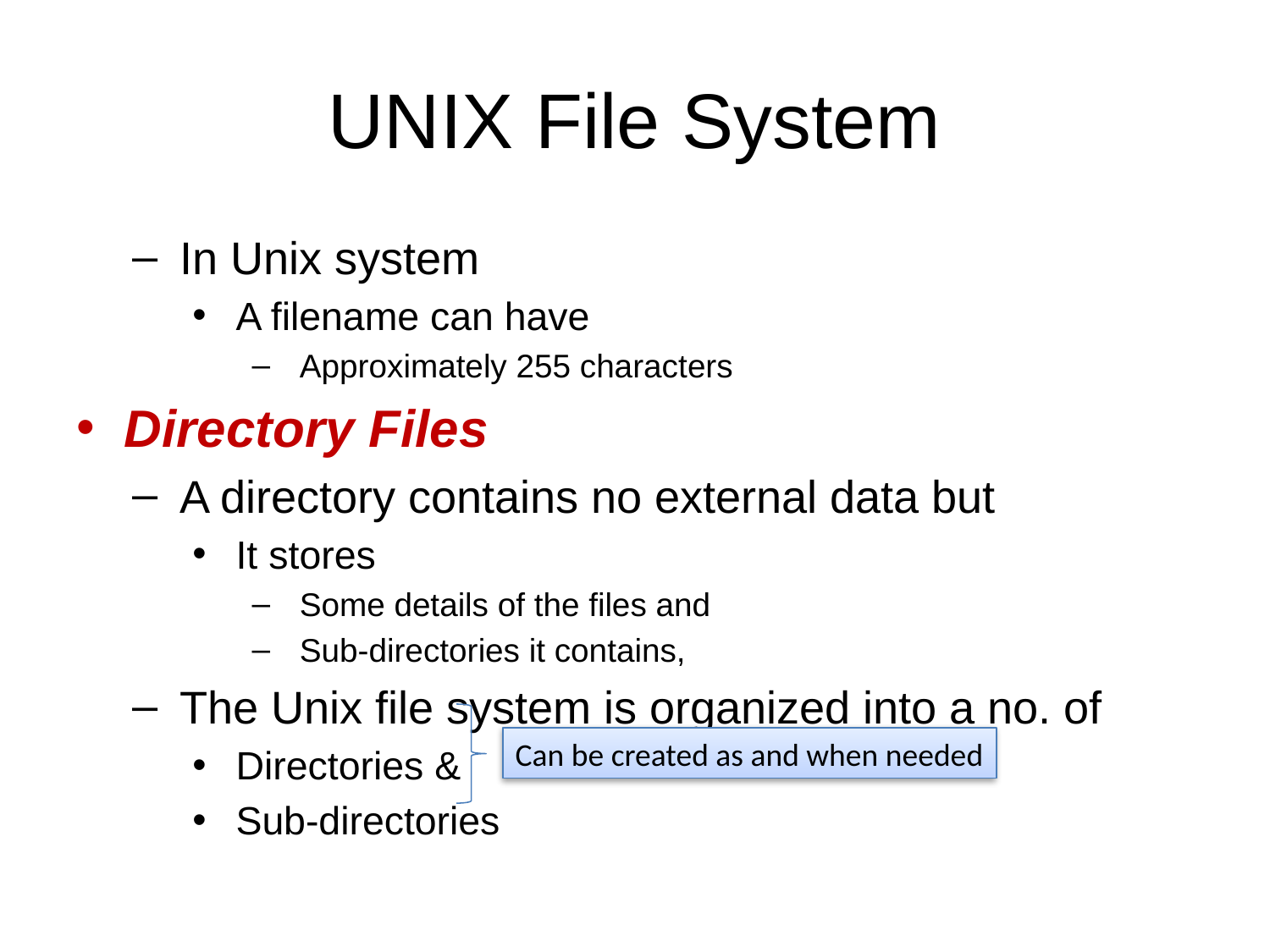

# UNIX File System
In Unix system
A filename can have
Approximately 255 characters
Directory Files
A directory contains no external data but
It stores
Some details of the files and
Sub-directories it contains,
The Unix file system is organized into a no. of
Directories &
Sub-directories

Can be created as and when needed